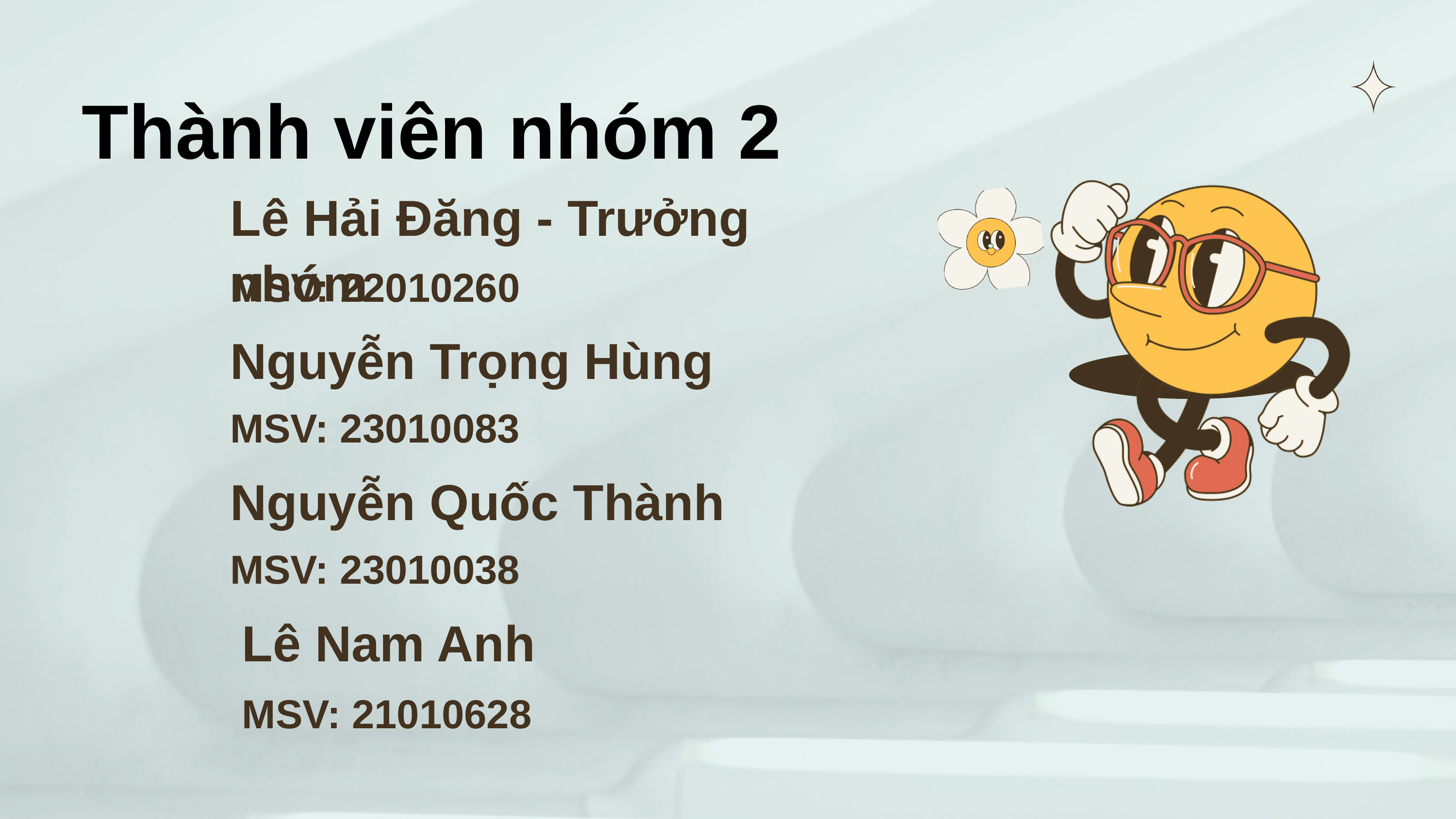

Thành viên nhóm 2

Lê Hải Đăng - Trưởng nhóm
MSV: 22010260

Nguyễn Trọng Hùng
MSV: 23010083

Nguyễn Quốc Thành
MSV: 23010038
Lê Nam Anh
MSV: 21010628